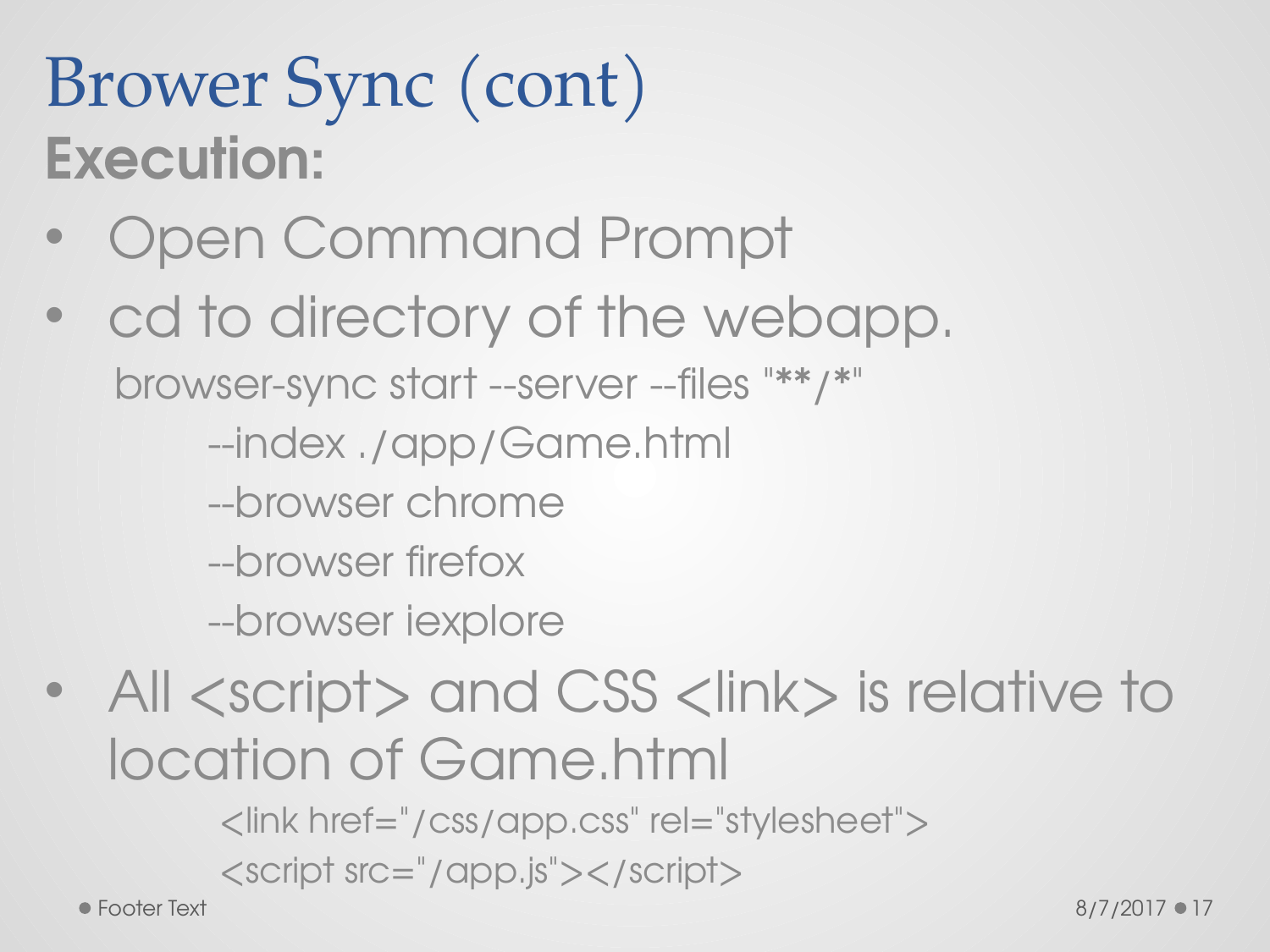

# Brower Sync (cont)
Execution:
Open Command Prompt
cd to directory of the webapp.
      browser-sync start --server --files "**/*"
              --index ./app/Game.html
              --browser chrome
              --browser firefox
              --browser iexplore
All <script> and CSS <link> is relative to location of Game.html
                  <link href="/css/app.css" rel="stylesheet">
                  <script src="/app.js"></script>

Footer Text
8/7/2017
17